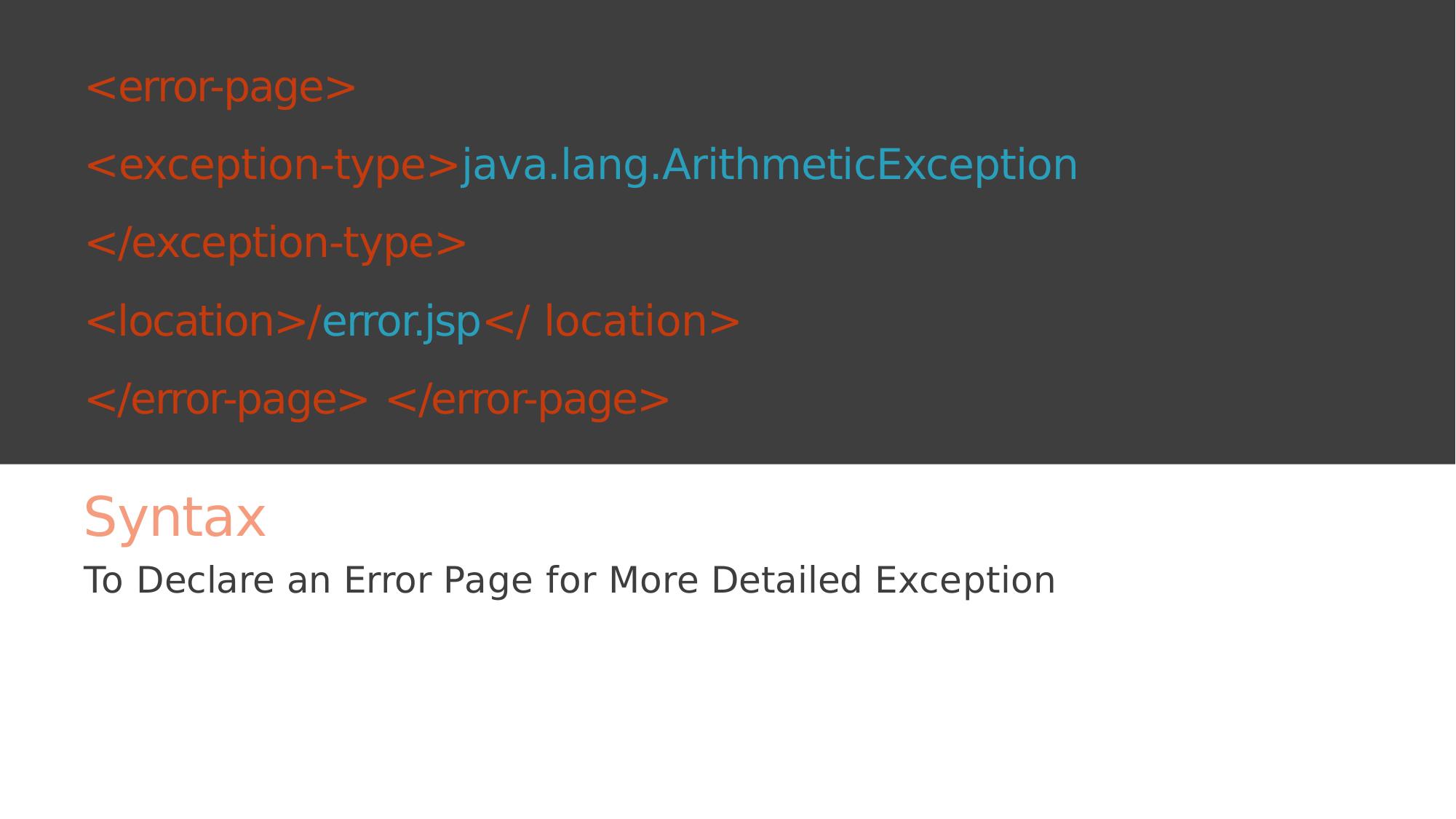

# <error-page>
<exception-type>java.lang.ArithmeticException
</exception-type>
<location>/error.jsp</ location>
</error-page> </error-page>

Syntax
To Declare an Error Page for More Detailed Exception
8